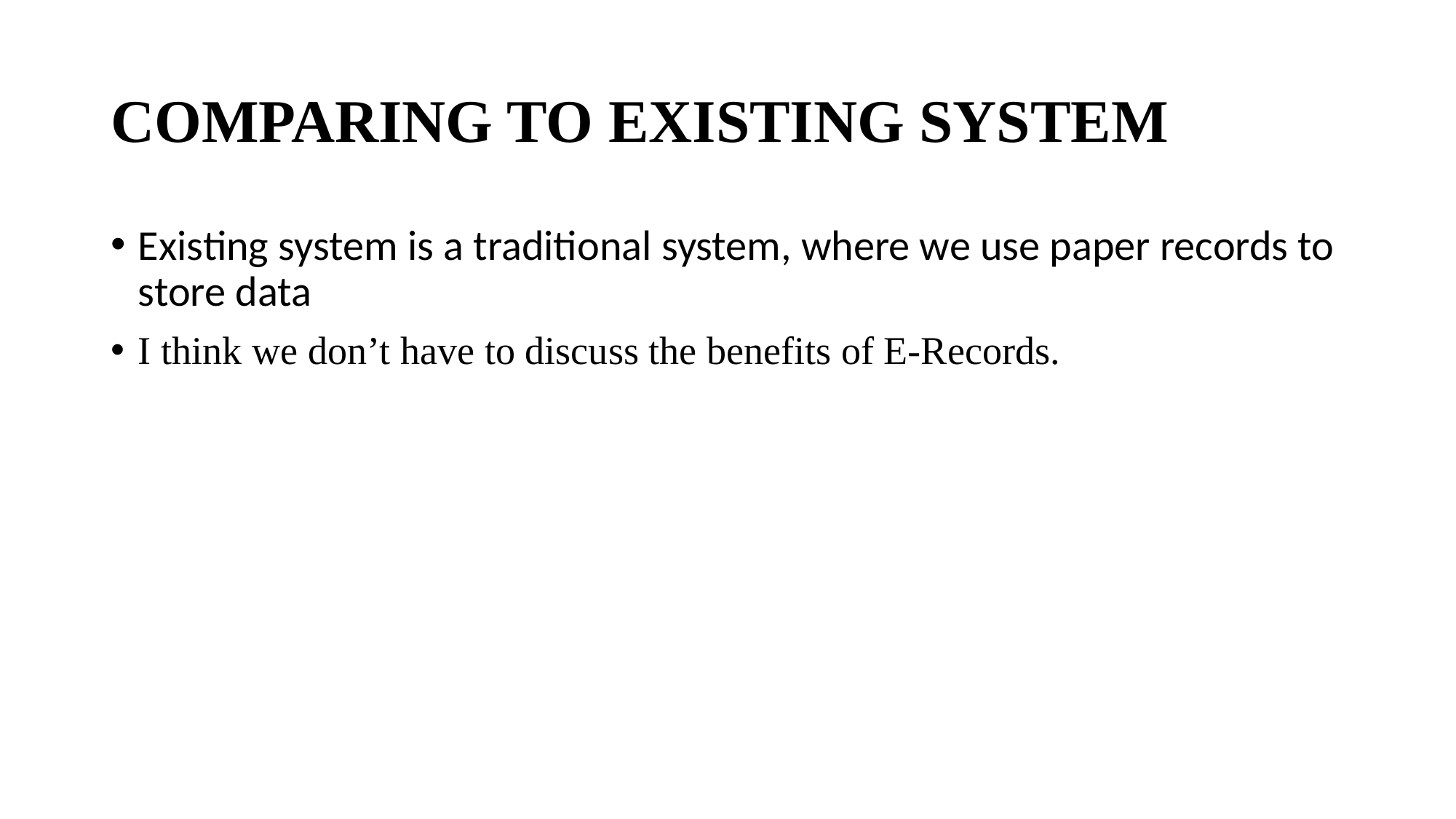

# COMPARING TO EXISTING SYSTEM
Existing system is a traditional system, where we use paper records to store data
I think we don’t have to discuss the benefits of E-Records.